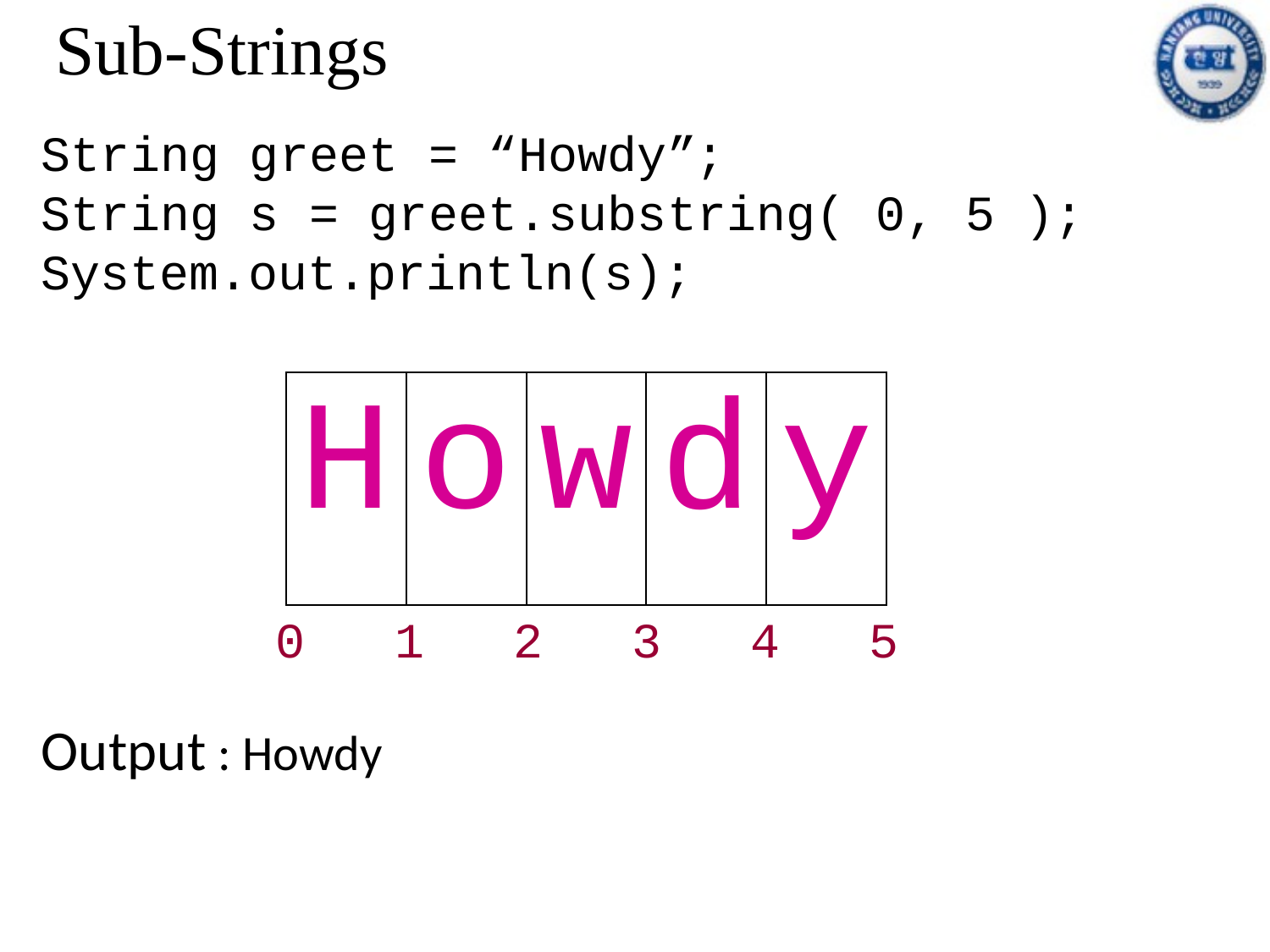

# Sub-Strings

String greet = “Howdy”;
String s = greet.substring( 0, 5 );
System.out.println(s);
Output : Howdy
| H | o | w | d | y |
| --- | --- | --- | --- | --- |
0	 1   2   3   4   5